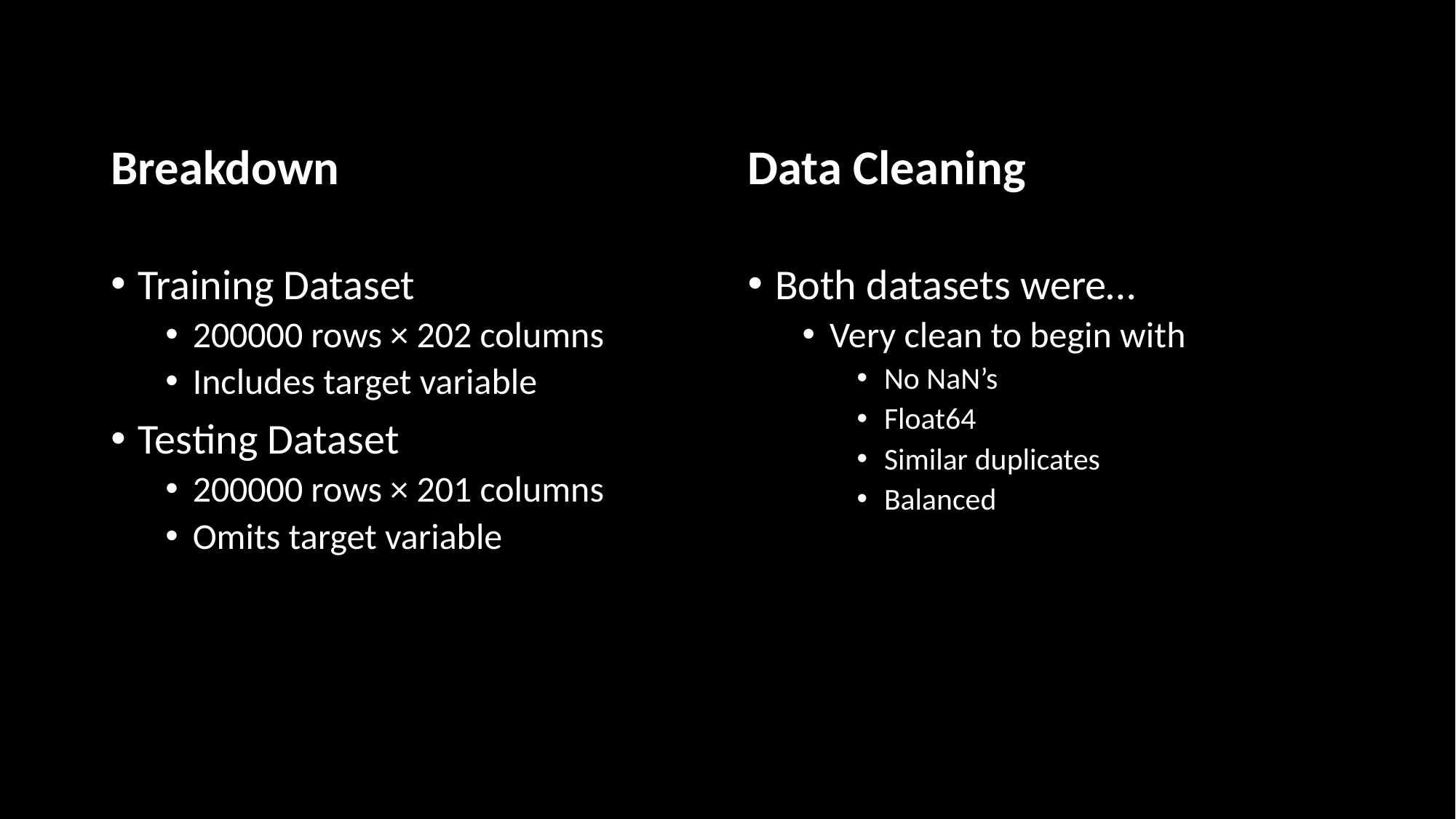

Breakdown
Data Cleaning
Training Dataset
200000 rows × 202 columns
Includes target variable
Testing Dataset
200000 rows × 201 columns
Omits target variable

Both datasets were…
Very clean to begin with
No NaN’s
Float64
Similar duplicates
Balanced